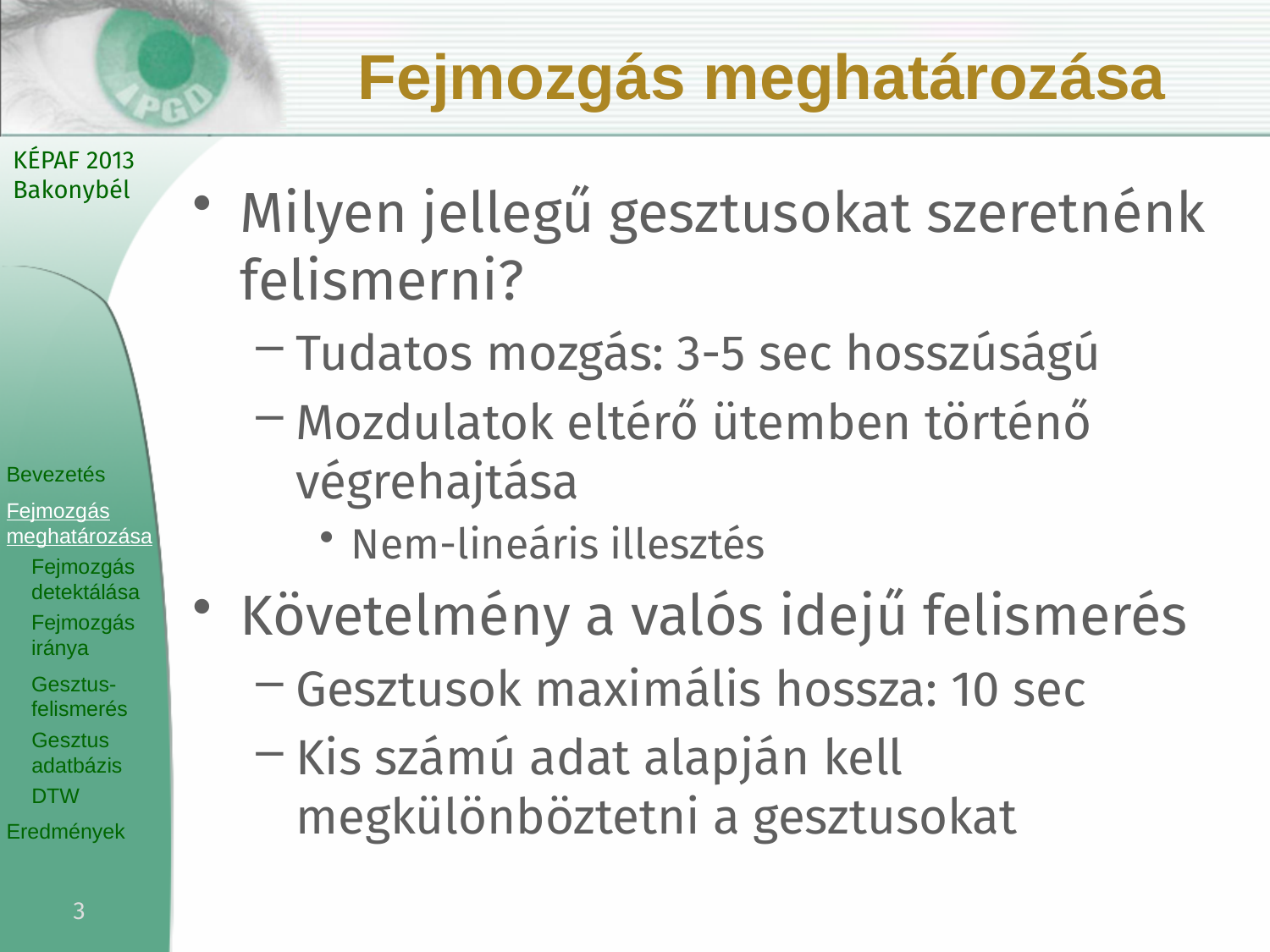

# Fejmozgás meghatározása
Milyen jellegű gesztusokat szeretnénk felismerni?
Tudatos mozgás: 3-5 sec hosszúságú
Mozdulatok eltérő ütemben történő végrehajtása
Nem-lineáris illesztés
Követelmény a valós idejű felismerés
Gesztusok maximális hossza: 10 sec
Kis számú adat alapján kell megkülönböztetni a gesztusokat
3